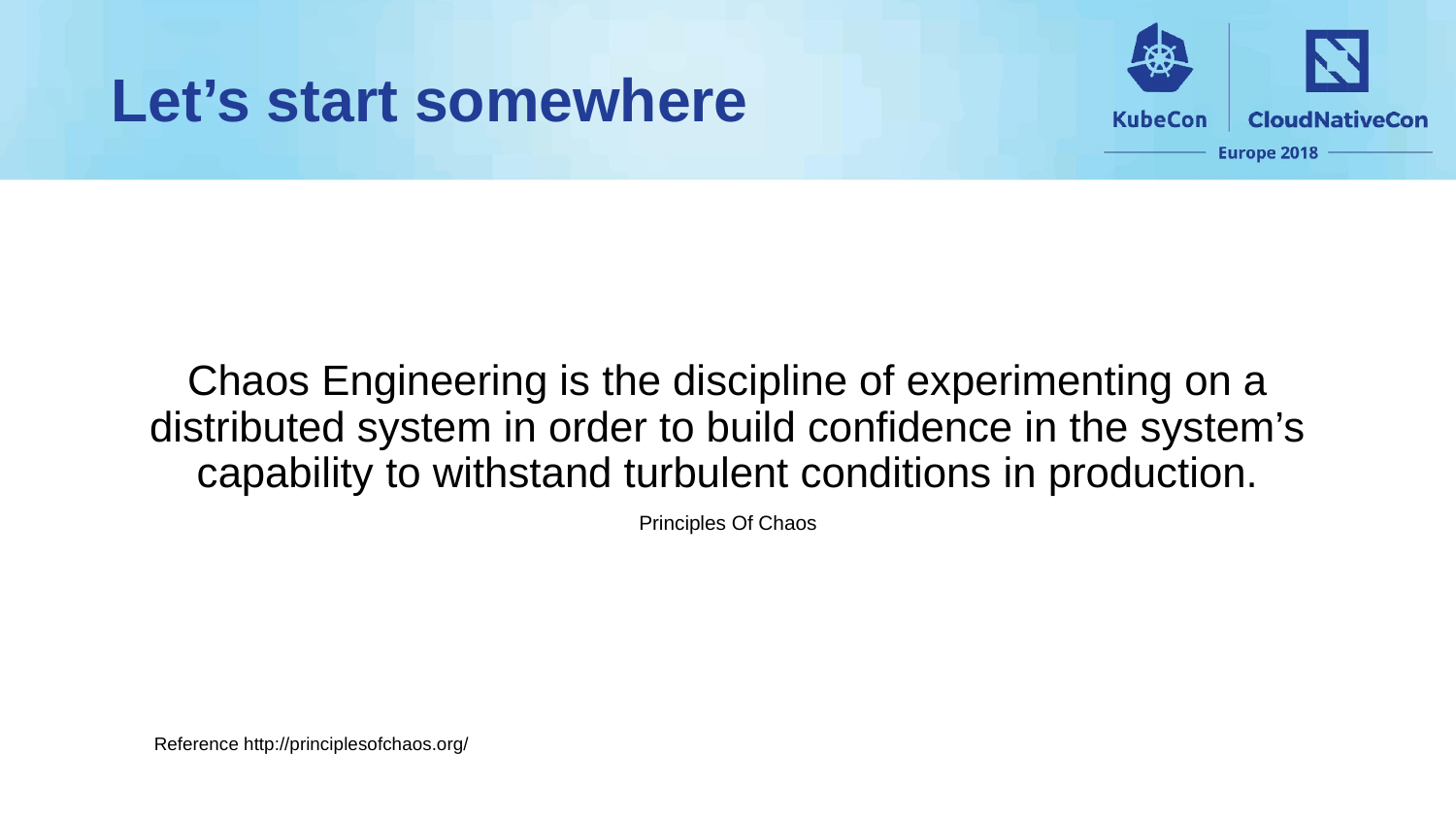

# Let’s start somewhere
Chaos Engineering is the discipline of experimenting on a distributed system in order to build confidence in the system’s capability to withstand turbulent conditions in production.
Principles Of Chaos

Reference http://principlesofchaos.org/